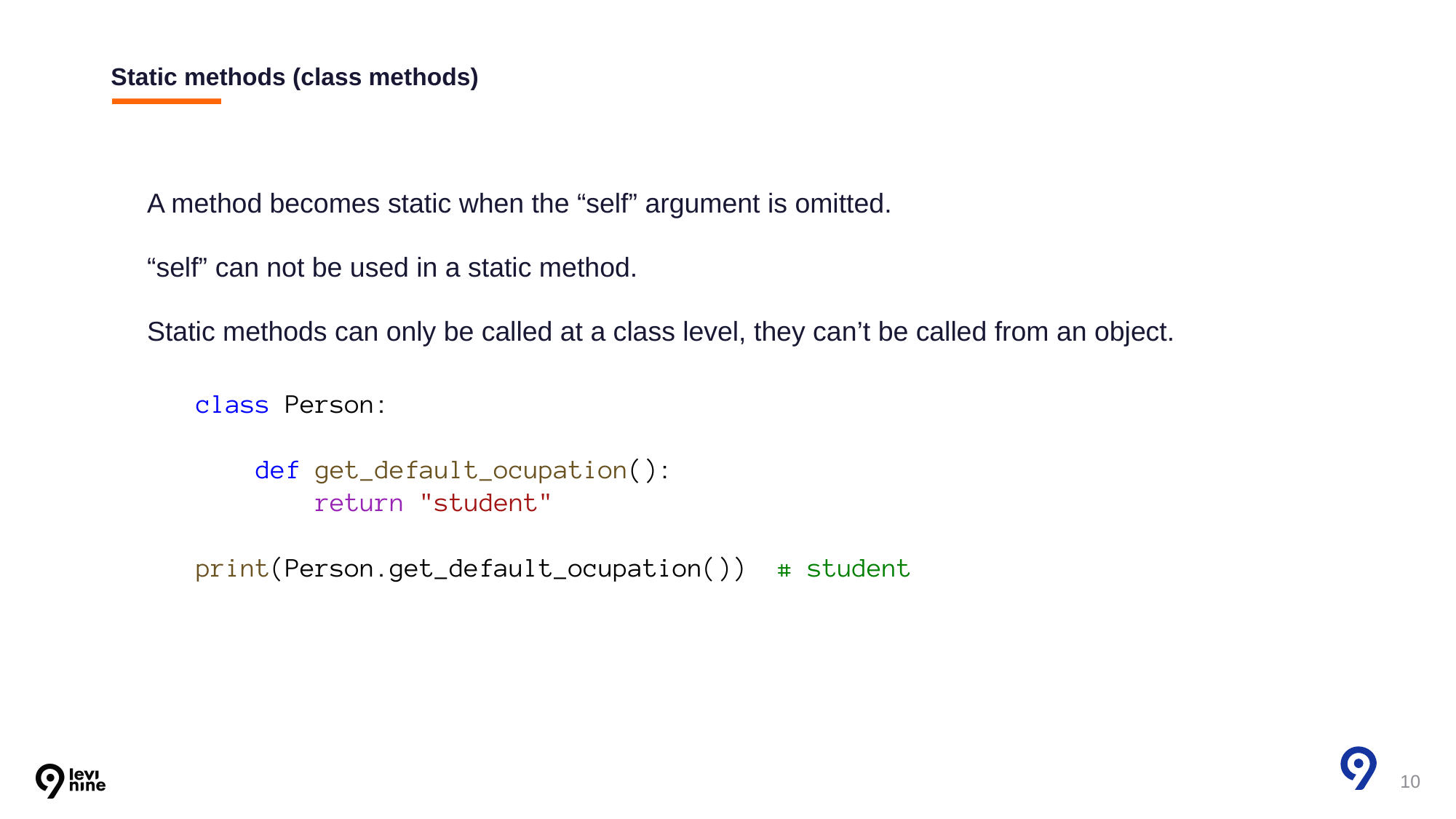

# Static methods (class methods)
A method becomes static when the “self” argument is omitted.
“self” can not be used in a static method.
Static methods can only be called at a class level, they can’t be called from an object.
class Person:
    def get_default_ocupation():
        return "student"
print(Person.get_default_ocupation())  # student
10